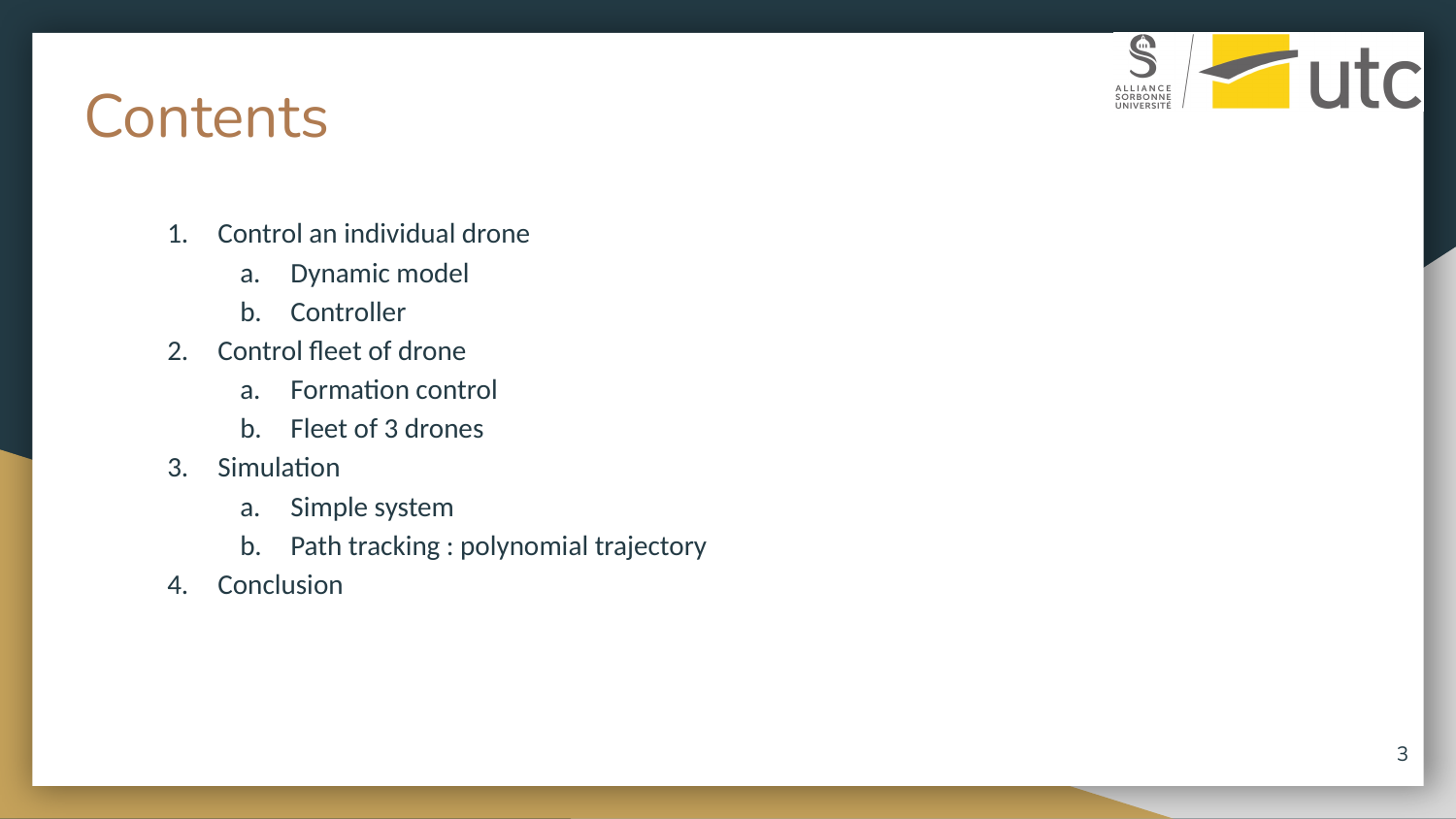

# Contents
Control an individual drone
Dynamic model
Controller
Control fleet of drone
Formation control
Fleet of 3 drones
Simulation
Simple system
Path tracking : polynomial trajectory
Conclusion
3